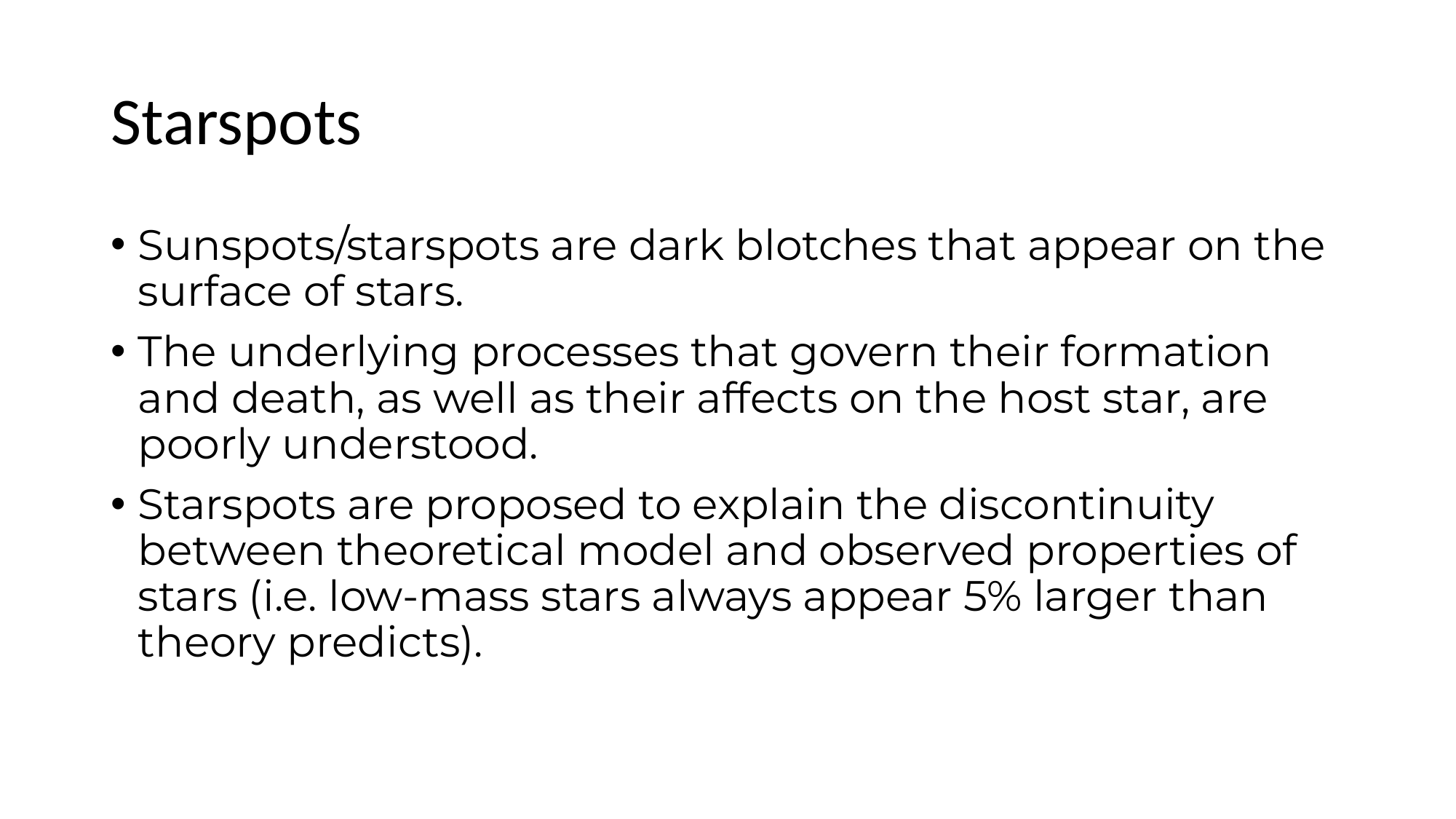

# Starspots
Sunspots/starspots are dark blotches that appear on the surface of stars.
The underlying processes that govern their formation and death, as well as their affects on the host star, are poorly understood.
Starspots are proposed to explain the discontinuity between theoretical model and observed properties of stars (i.e. low-mass stars always appear 5% larger than theory predicts).